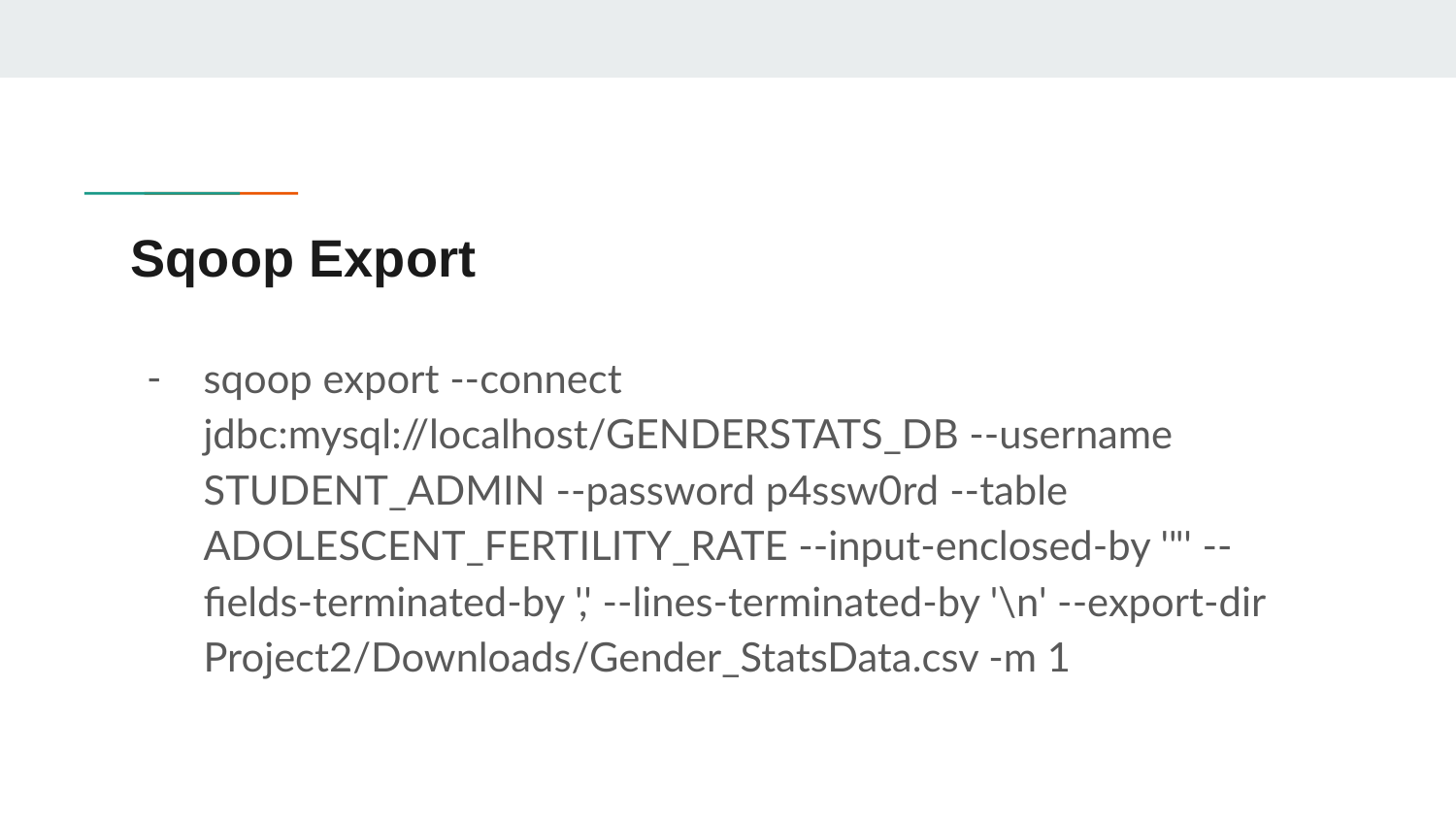

# Sqoop Export
sqoop export --connect jdbc:mysql://localhost/GENDERSTATS_DB --username STUDENT_ADMIN --password p4ssw0rd --table ADOLESCENT_FERTILITY_RATE --input-enclosed-by '"' --fields-terminated-by ',' --lines-terminated-by '\n' --export-dir Project2/Downloads/Gender_StatsData.csv -m 1